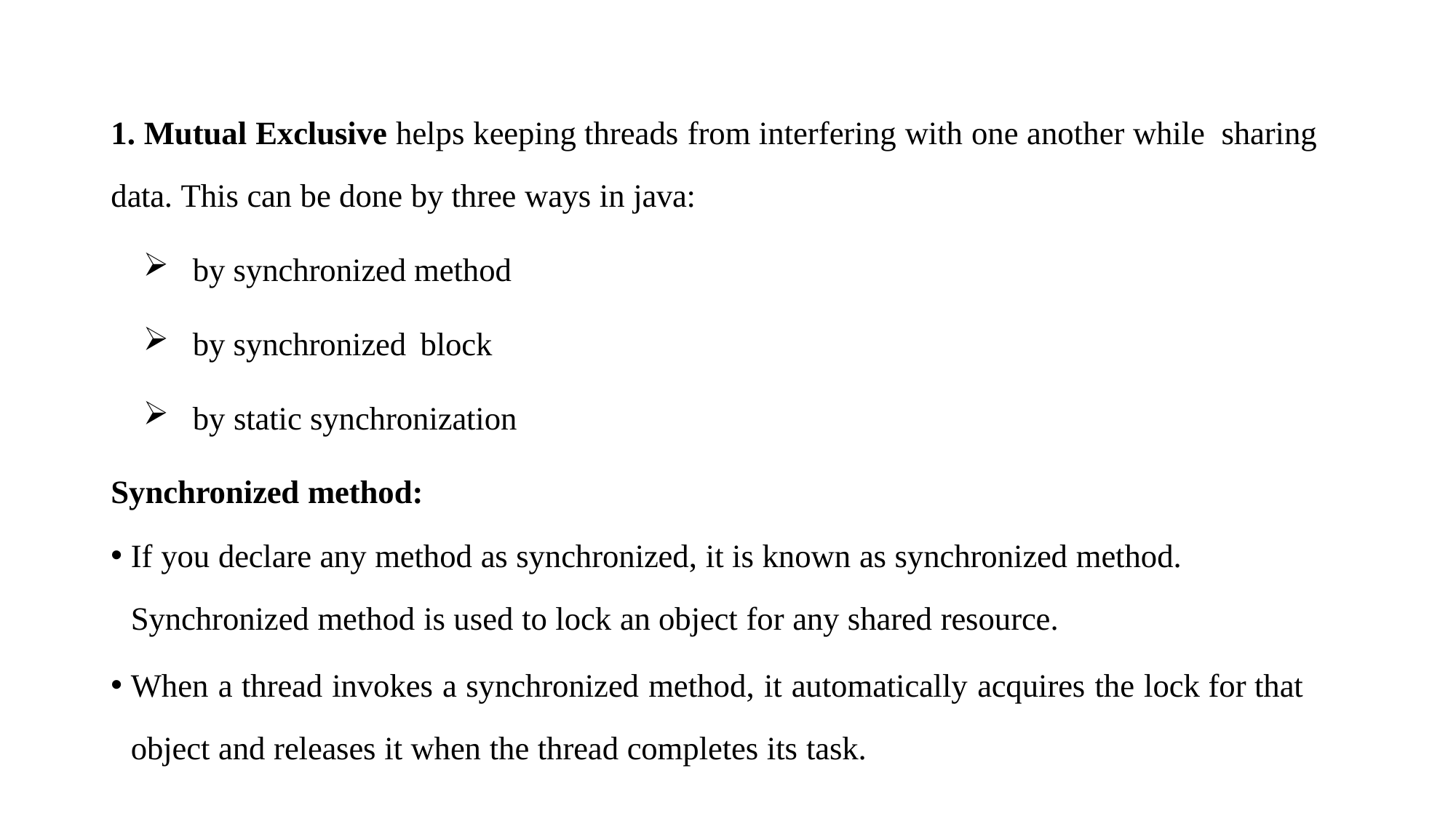

1. Mutual Exclusive helps keeping threads from interfering with one another while  sharing data. This can be done by three ways in java:
by synchronized method
by synchronized block
by static synchronization
Synchronized method:
If you declare any method as synchronized, it is known as synchronized method.  Synchronized method is used to lock an object for any shared resource.
When a thread invokes a synchronized method, it automatically acquires the lock for that object and releases it when the thread completes its task.